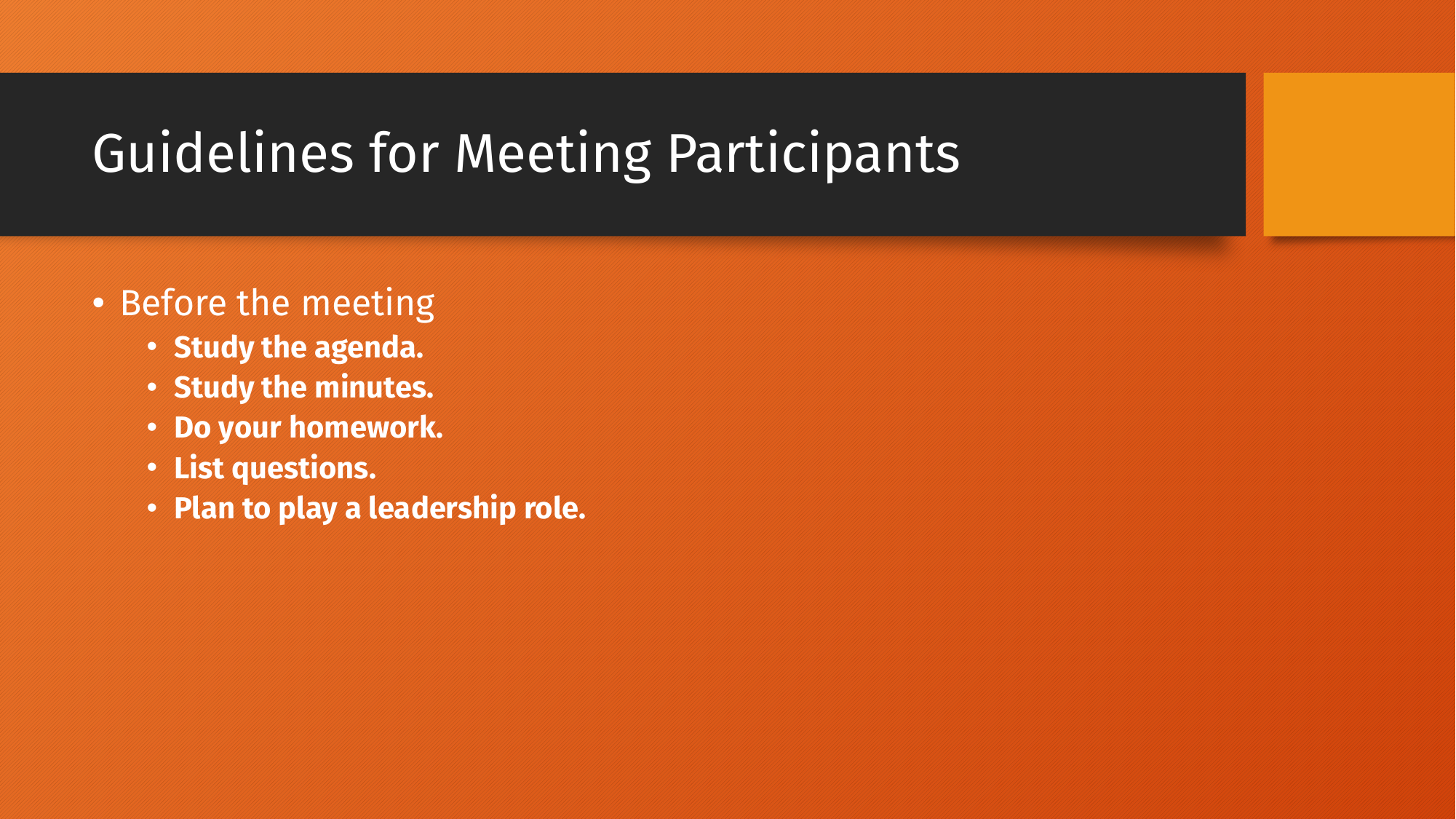

# Guidelines for Meeting Participants
Before the meeting
Study the agenda.
Study the minutes.
Do your homework.
List questions.
Plan to play a leadership role.